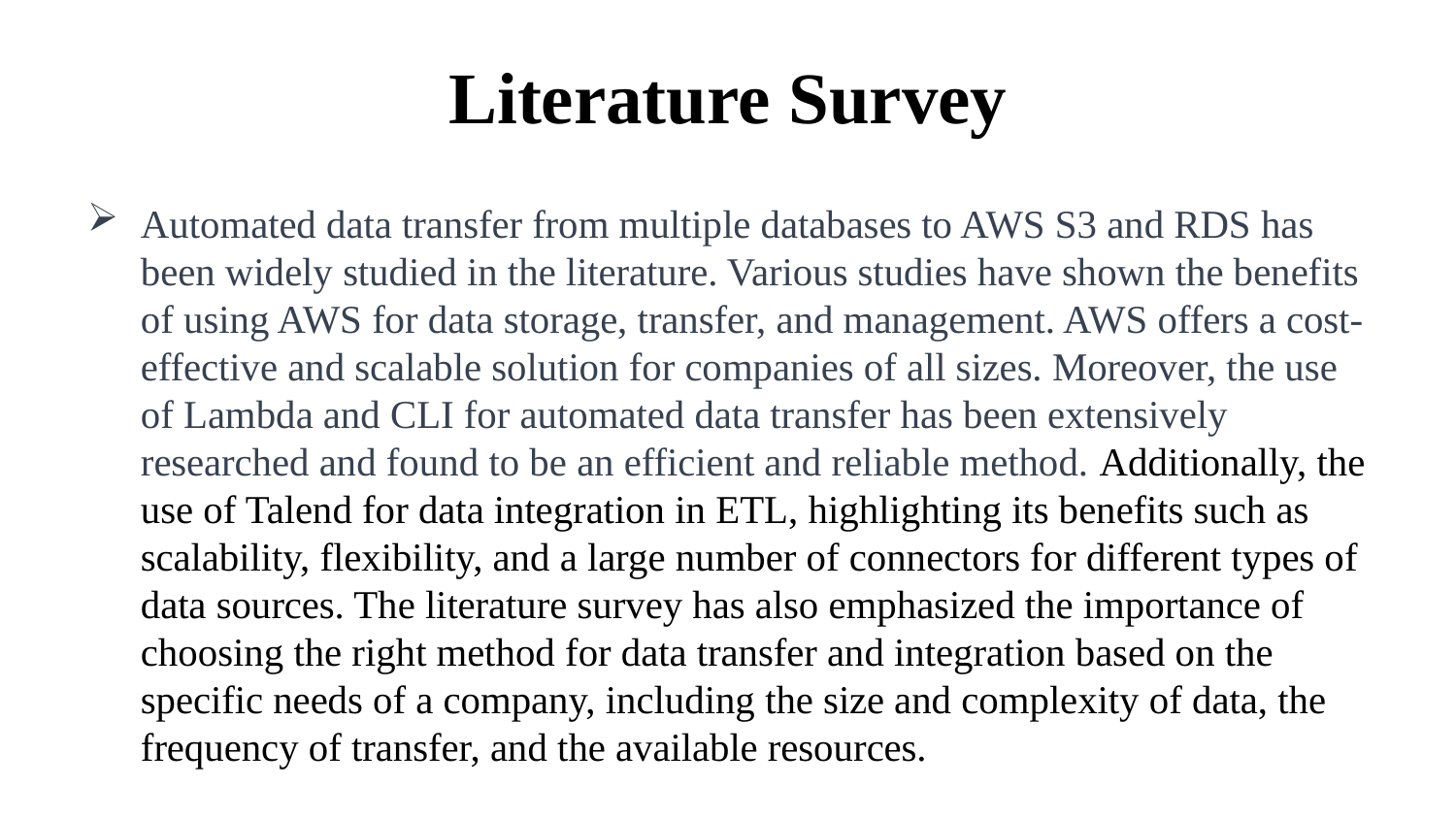

# Literature Survey
Automated data transfer from multiple databases to AWS S3 and RDS has been widely studied in the literature. Various studies have shown the benefits of using AWS for data storage, transfer, and management. AWS offers a cost-effective and scalable solution for companies of all sizes. Moreover, the use of Lambda and CLI for automated data transfer has been extensively researched and found to be an efficient and reliable method. Additionally, the use of Talend for data integration in ETL, highlighting its benefits such as scalability, flexibility, and a large number of connectors for different types of data sources. The literature survey has also emphasized the importance of choosing the right method for data transfer and integration based on the specific needs of a company, including the size and complexity of data, the frequency of transfer, and the available resources.